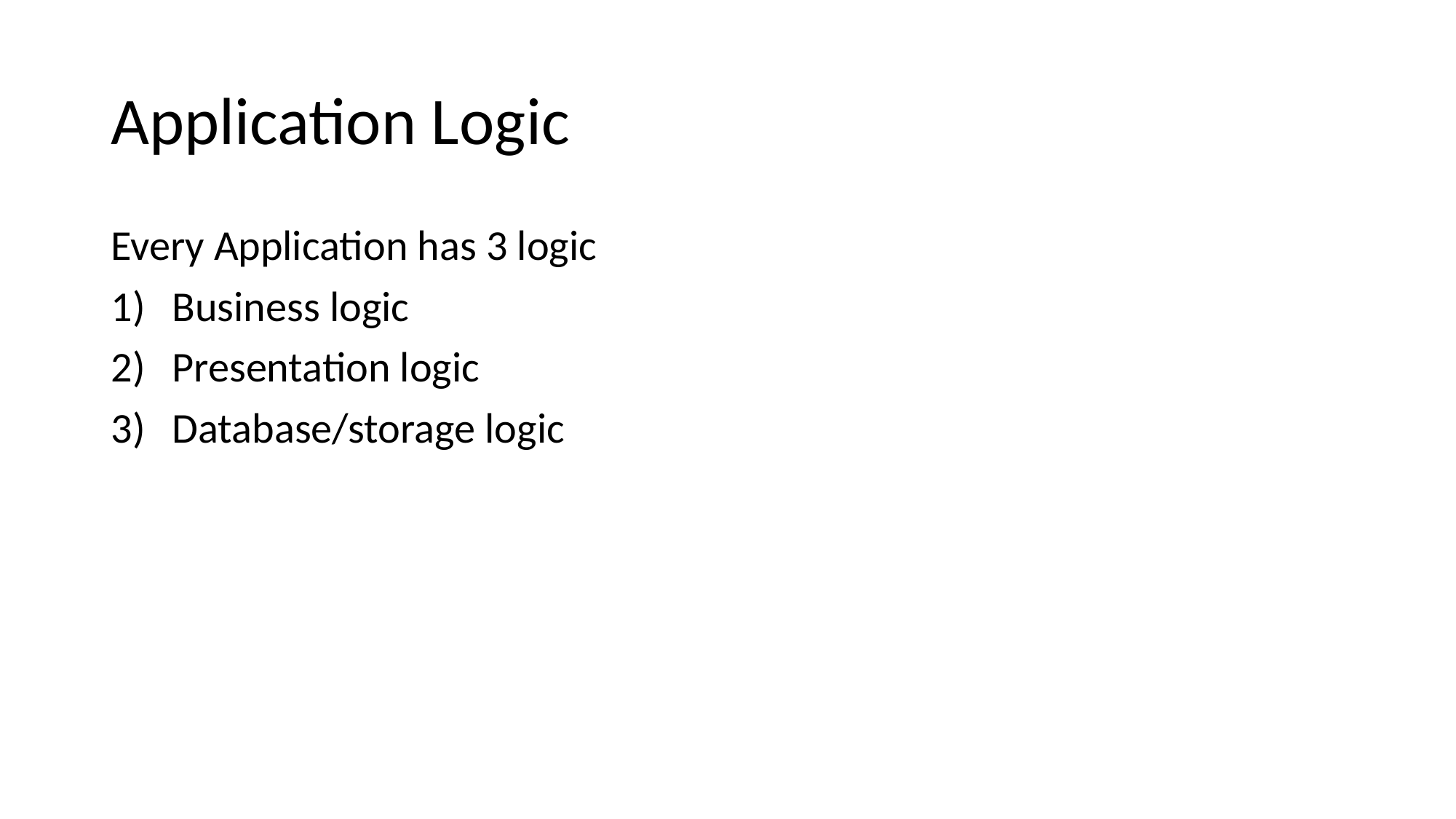

# Application Logic
Every Application has 3 logic
Business logic
Presentation logic
Database/storage logic